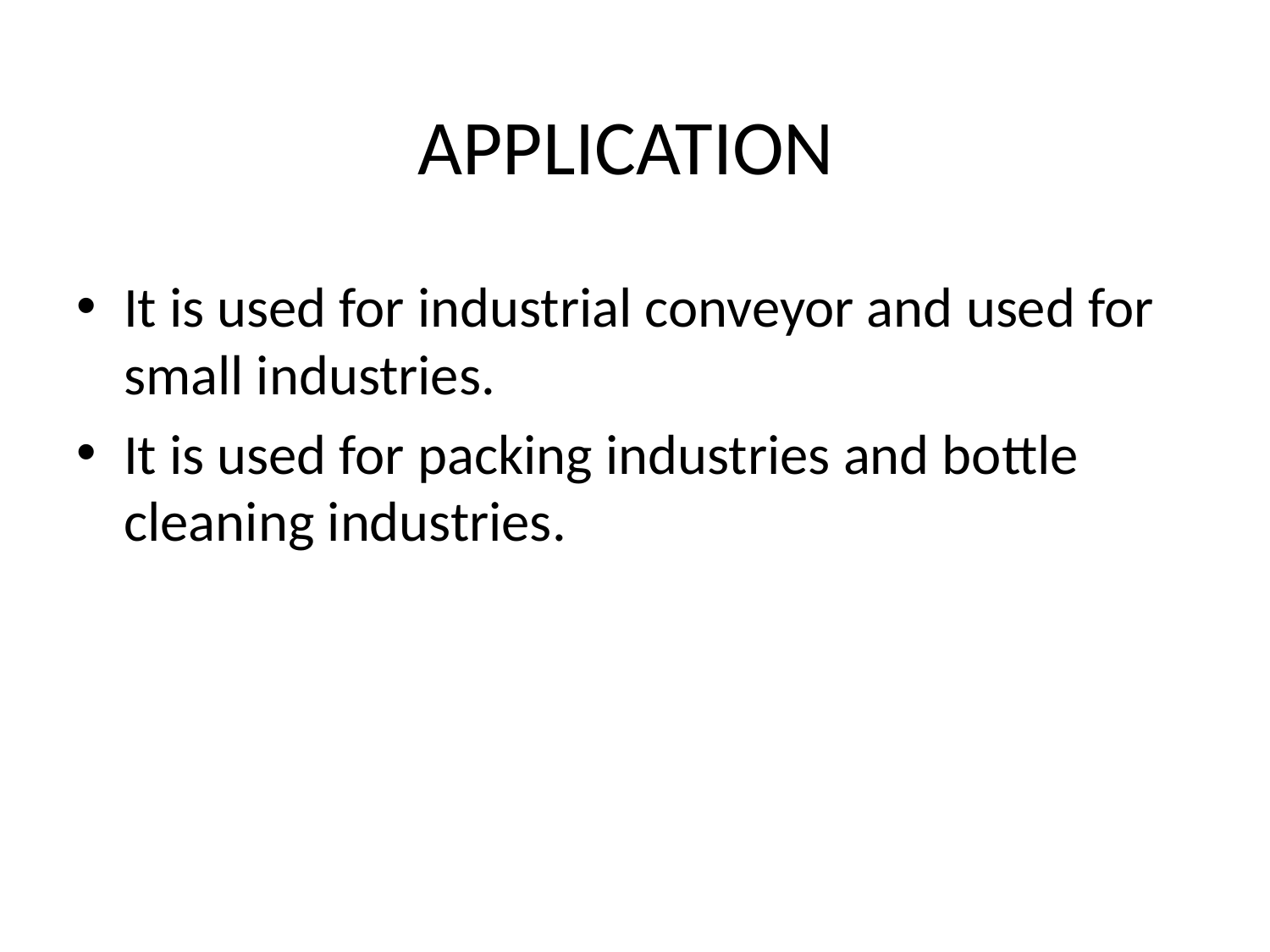

# APPLICATION
It is used for industrial conveyor and used for small industries.
It is used for packing industries and bottle cleaning industries.